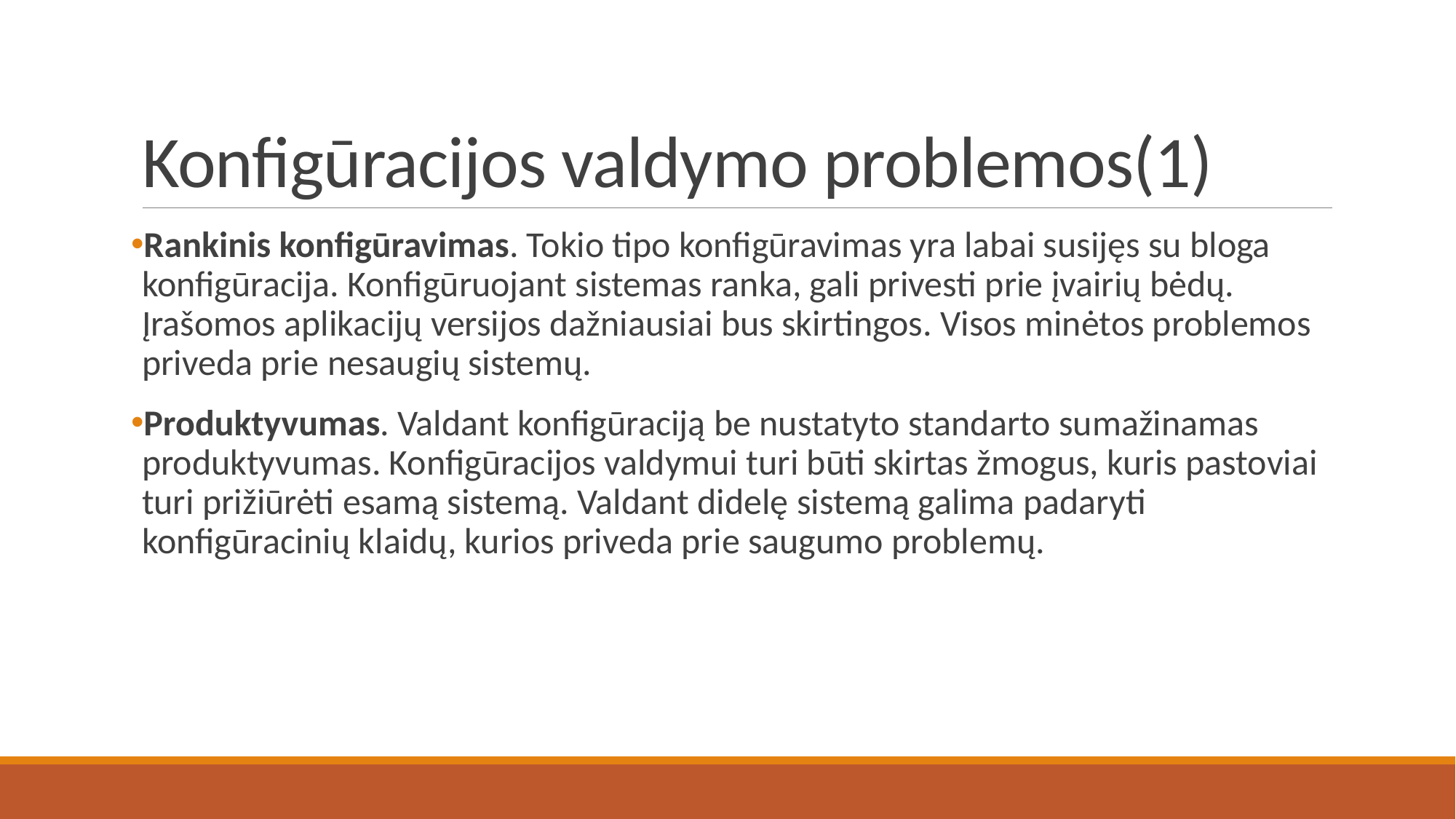

# Konfigūracijos valdymo problemos(1)
Rankinis konfigūravimas. Tokio tipo konfigūravimas yra labai susijęs su bloga konfigūracija. Konfigūruojant sistemas ranka, gali privesti prie įvairių bėdų.  Įrašomos aplikacijų versijos dažniausiai bus skirtingos. Visos minėtos problemos priveda prie nesaugių sistemų.
Produktyvumas. Valdant konfigūraciją be nustatyto standarto sumažinamas produktyvumas. Konfigūracijos valdymui turi būti skirtas žmogus, kuris pastoviai turi prižiūrėti esamą sistemą. Valdant didelę sistemą galima padaryti konfigūracinių klaidų, kurios priveda prie saugumo problemų.